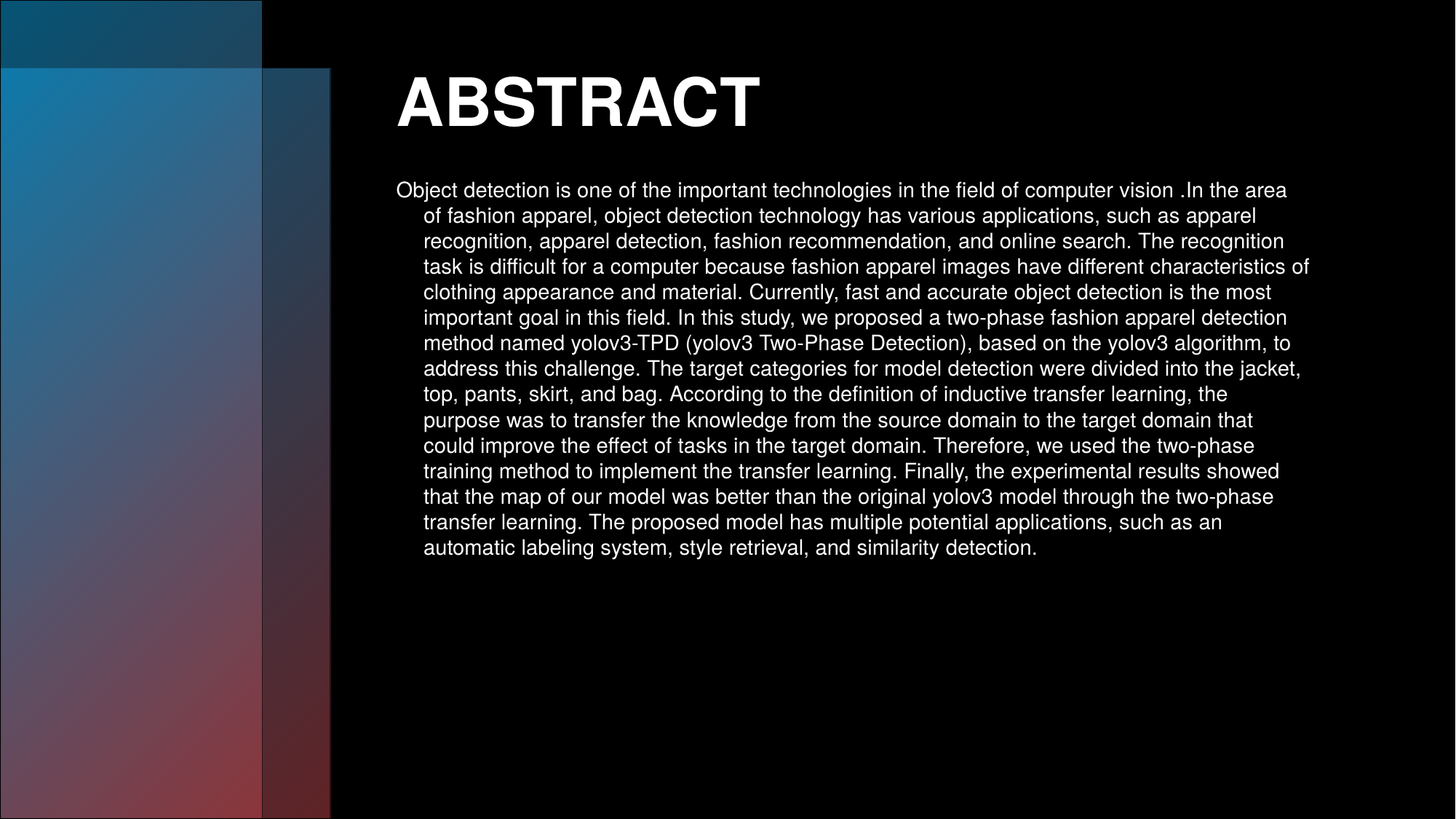

# ABSTRACT

Object detection is one of the important technologies in the field of computer vision .In the area of fashion apparel, object detection technology has various applications, such as apparel recognition, apparel detection, fashion recommendation, and online search. The recognition task is difficult for a computer because fashion apparel images have different characteristics of clothing appearance and material. Currently, fast and accurate object detection is the most important goal in this field. In this study, we proposed a two-phase fashion apparel detection method named yolov3-TPD (yolov3 Two-Phase Detection), based on the yolov3 algorithm, to address this challenge. The target categories for model detection were divided into the jacket, top, pants, skirt, and bag. According to the definition of inductive transfer learning, the purpose was to transfer the knowledge from the source domain to the target domain that could improve the effect of tasks in the target domain. Therefore, we used the two-phase training method to implement the transfer learning. Finally, the experimental results showed that the map of our model was better than the original yolov3 model through the two-phase transfer learning. The proposed model has multiple potential applications, such as an automatic labeling system, style retrieval, and similarity detection.